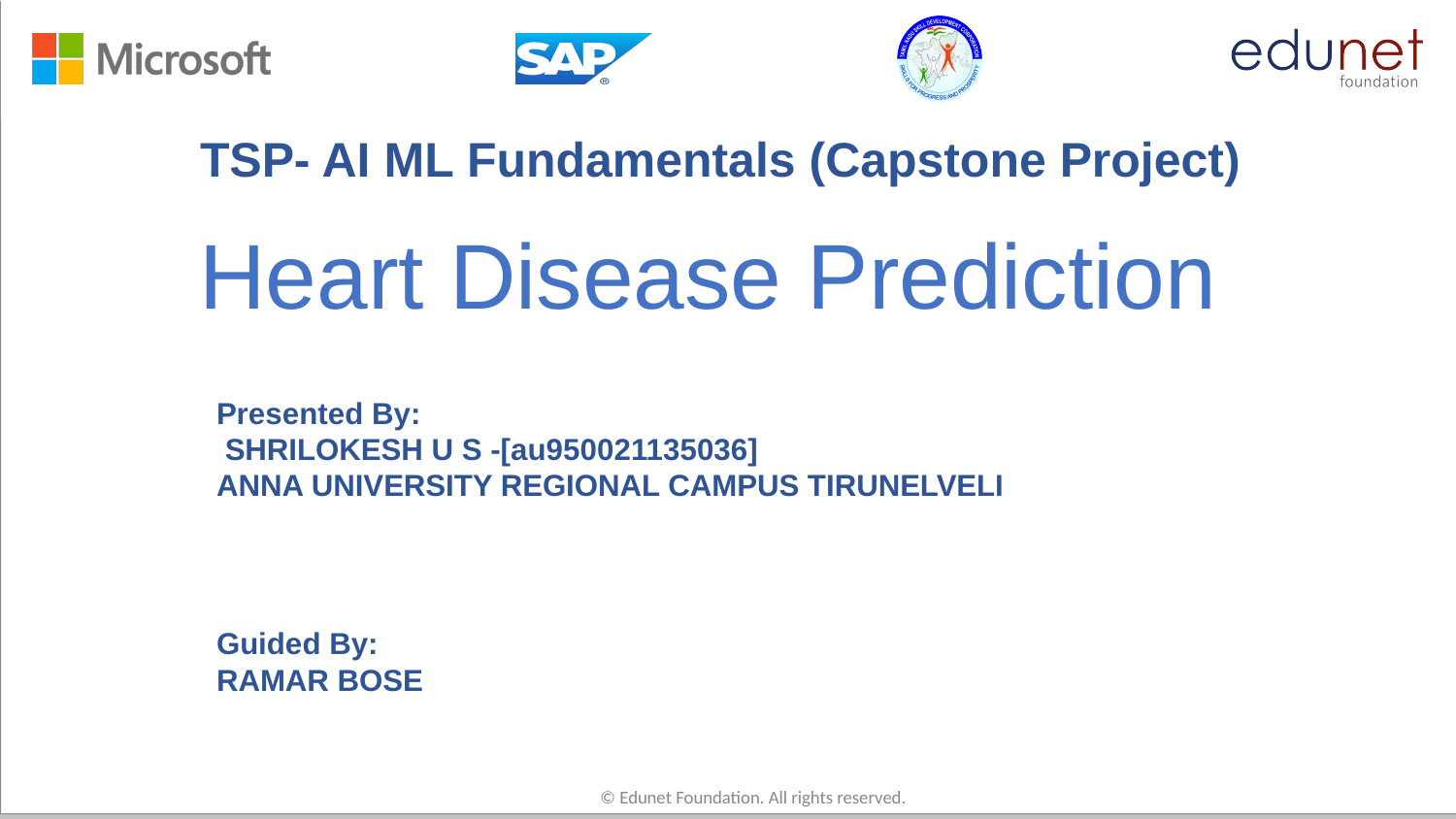

TSP- AI ML Fundamentals (Capstone Project)
# Heart Disease Prediction
Presented By:
 SHRILOKESH U S -[au950021135036]
ANNA UNIVERSITY REGIONAL CAMPUS TIRUNELVELI

Guided By:
RAMAR BOSE
© Edunet Foundation. All rights reserved.